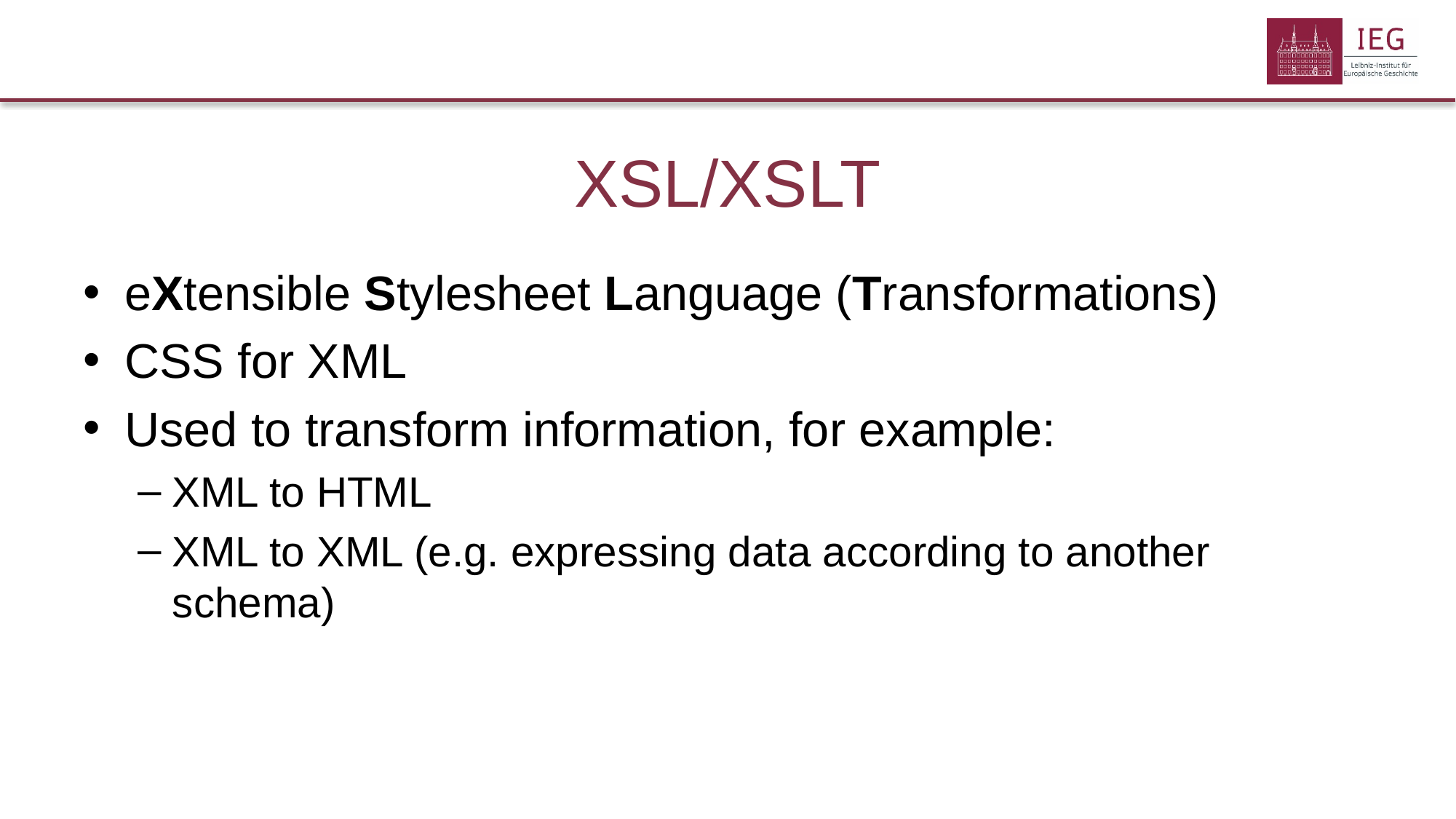

# XSL/XSLT
eXtensible Stylesheet Language (Transformations)
CSS for XML
Used to transform information, for example:
XML to HTML
XML to XML (e.g. expressing data according to another schema)